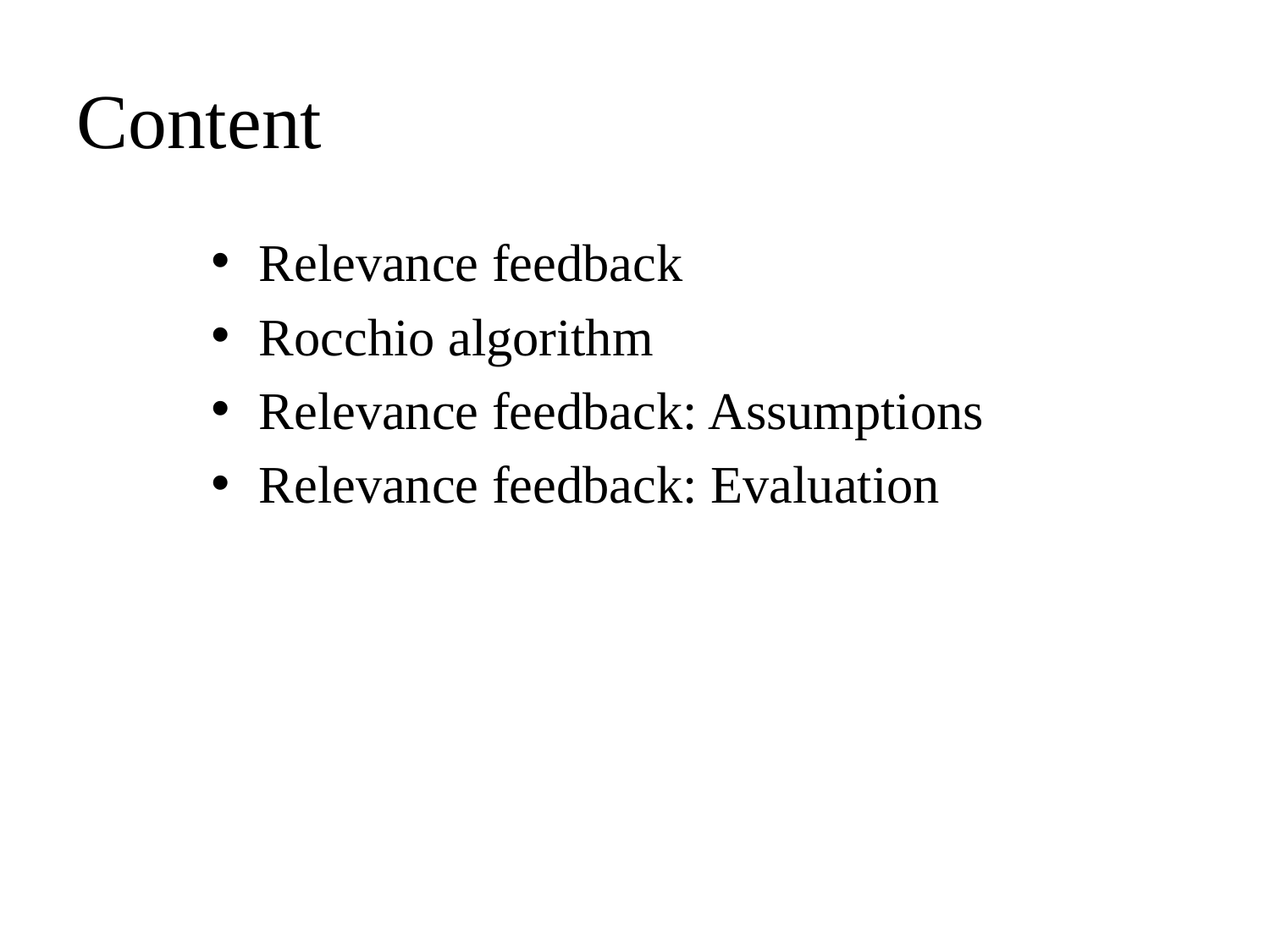

# Content
Relevance feedback
Rocchio algorithm
Relevance feedback: Assumptions
Relevance feedback: Evaluation